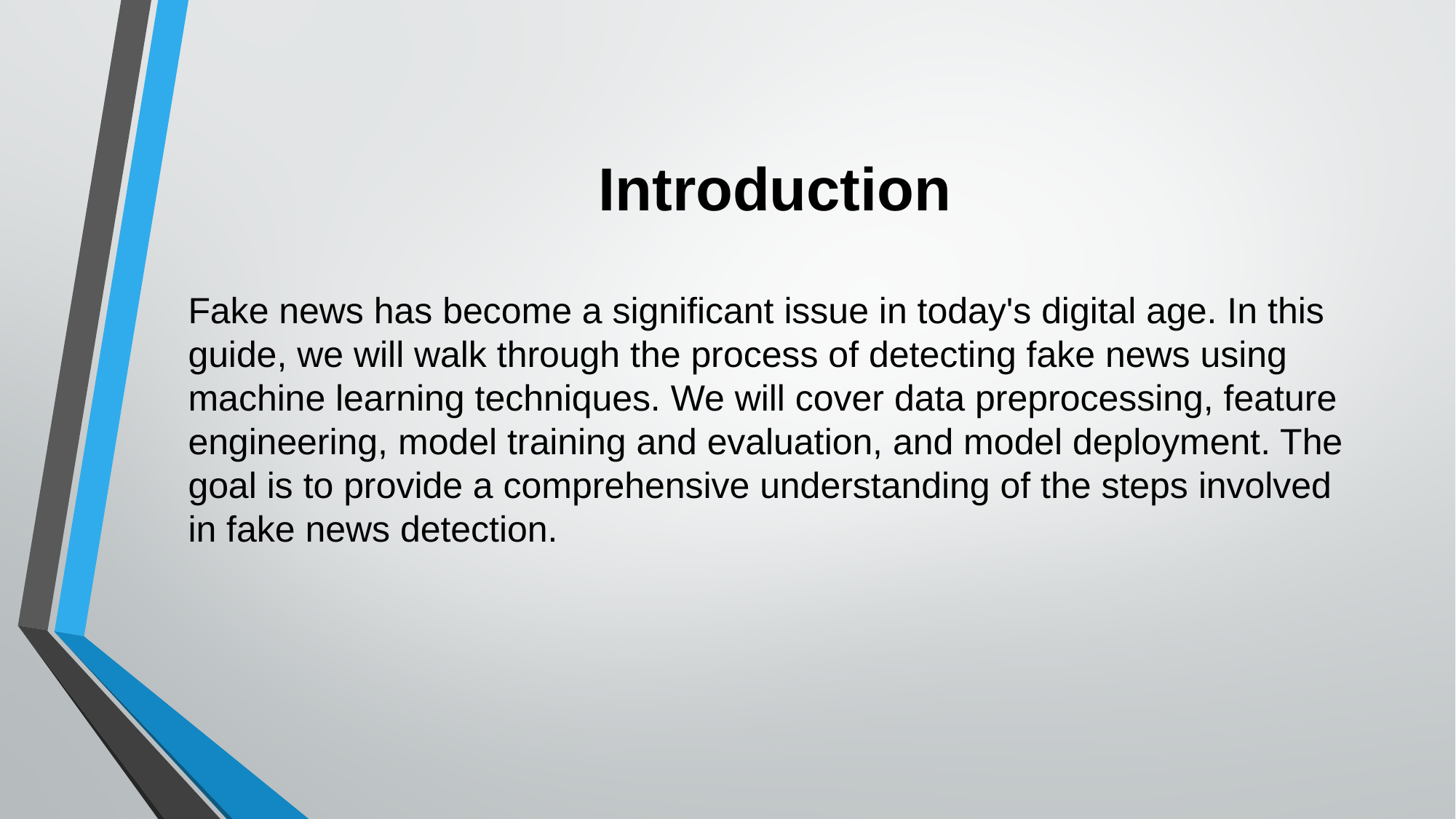

# Introduction
Fake news has become a significant issue in today's digital age. In this guide, we will walk through the process of detecting fake news using machine learning techniques. We will cover data preprocessing, feature engineering, model training and evaluation, and model deployment. The goal is to provide a comprehensive understanding of the steps involved in fake news detection.